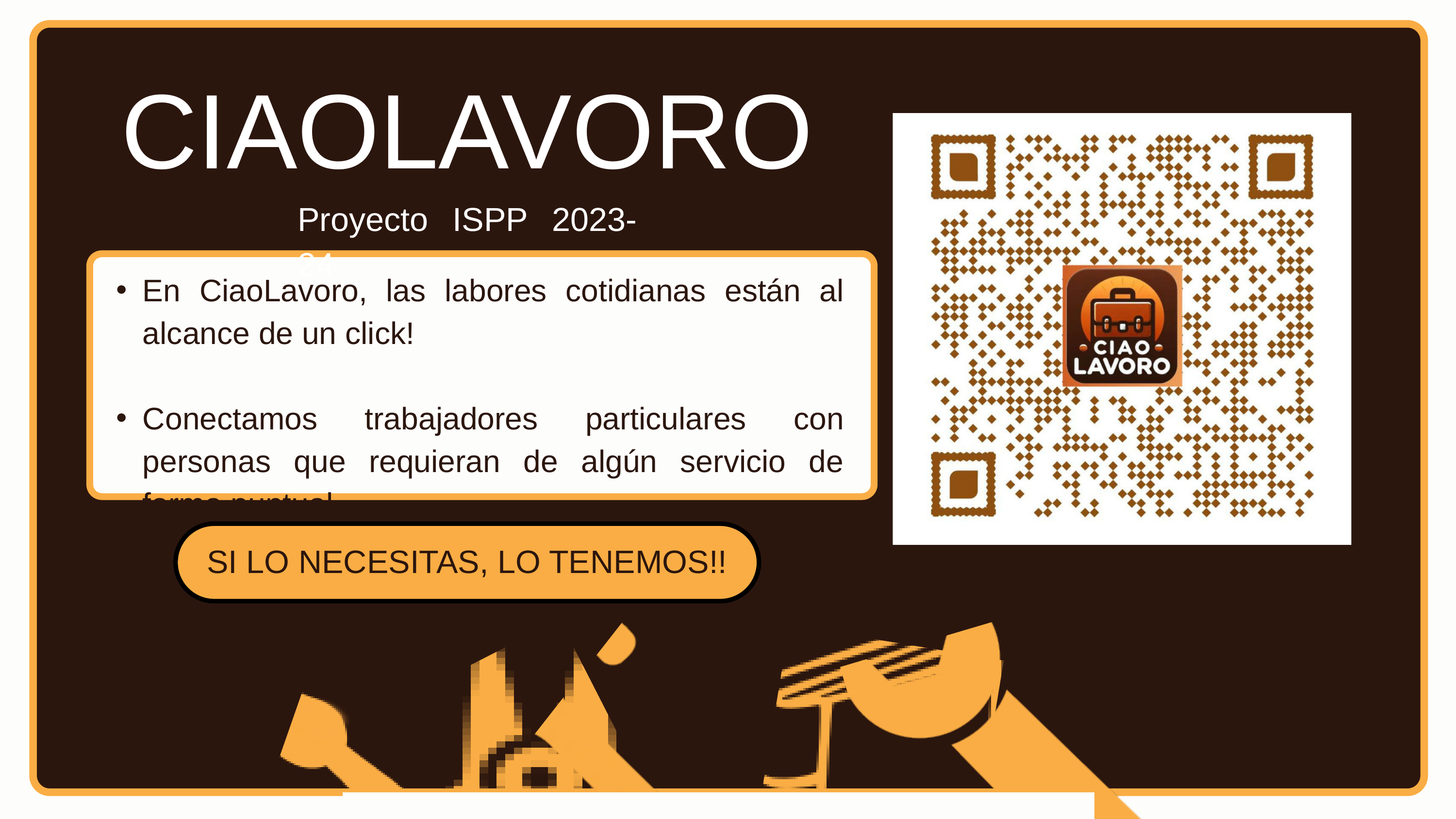

INSTRUCTION
CIAOLAVORO

Proyecto ISPP 2023-24

En CiaoLavoro, las labores cotidianas están al alcance de un click!

Conectamos trabajadores particulares con personas que requieran de algún servicio de forma puntual.

SI LO NECESITAS, LO TENEMOS!!